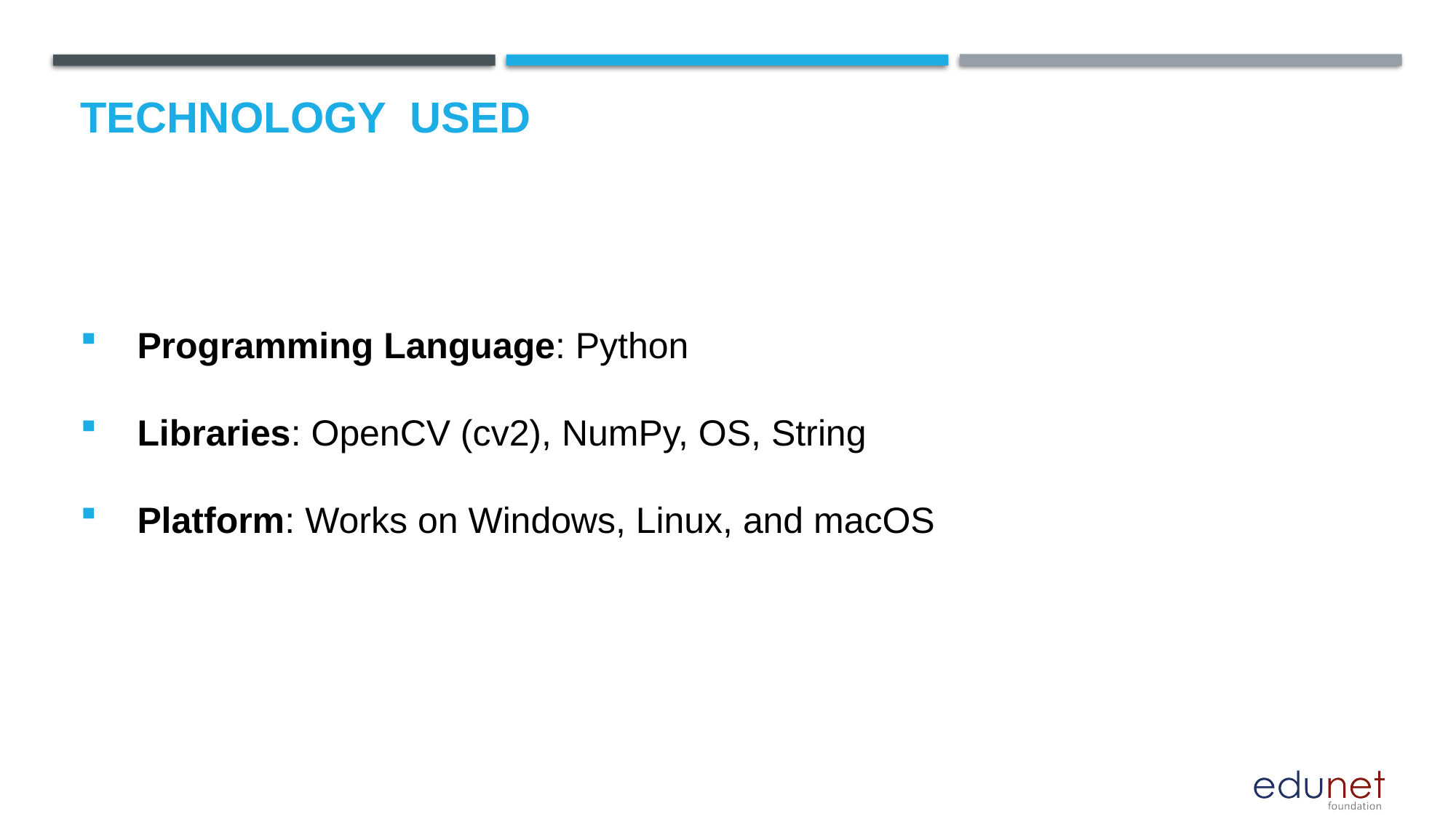

# Technology  used
  Programming Language: Python
  Libraries: OpenCV (cv2), NumPy, OS, String
  Platform: Works on Windows, Linux, and macOS